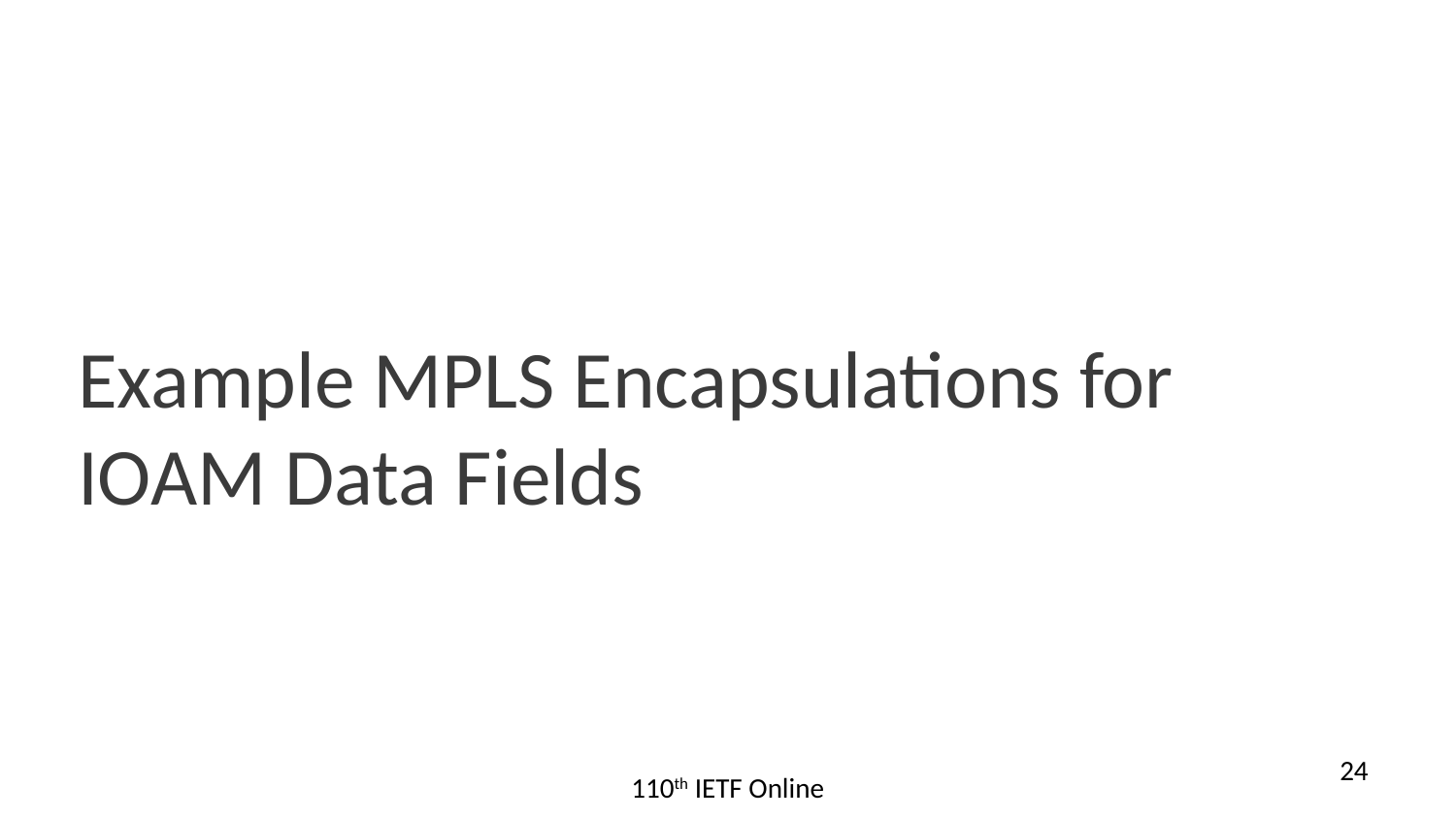

Example MPLS Encapsulations for IOAM Data Fields
24
110th IETF Online